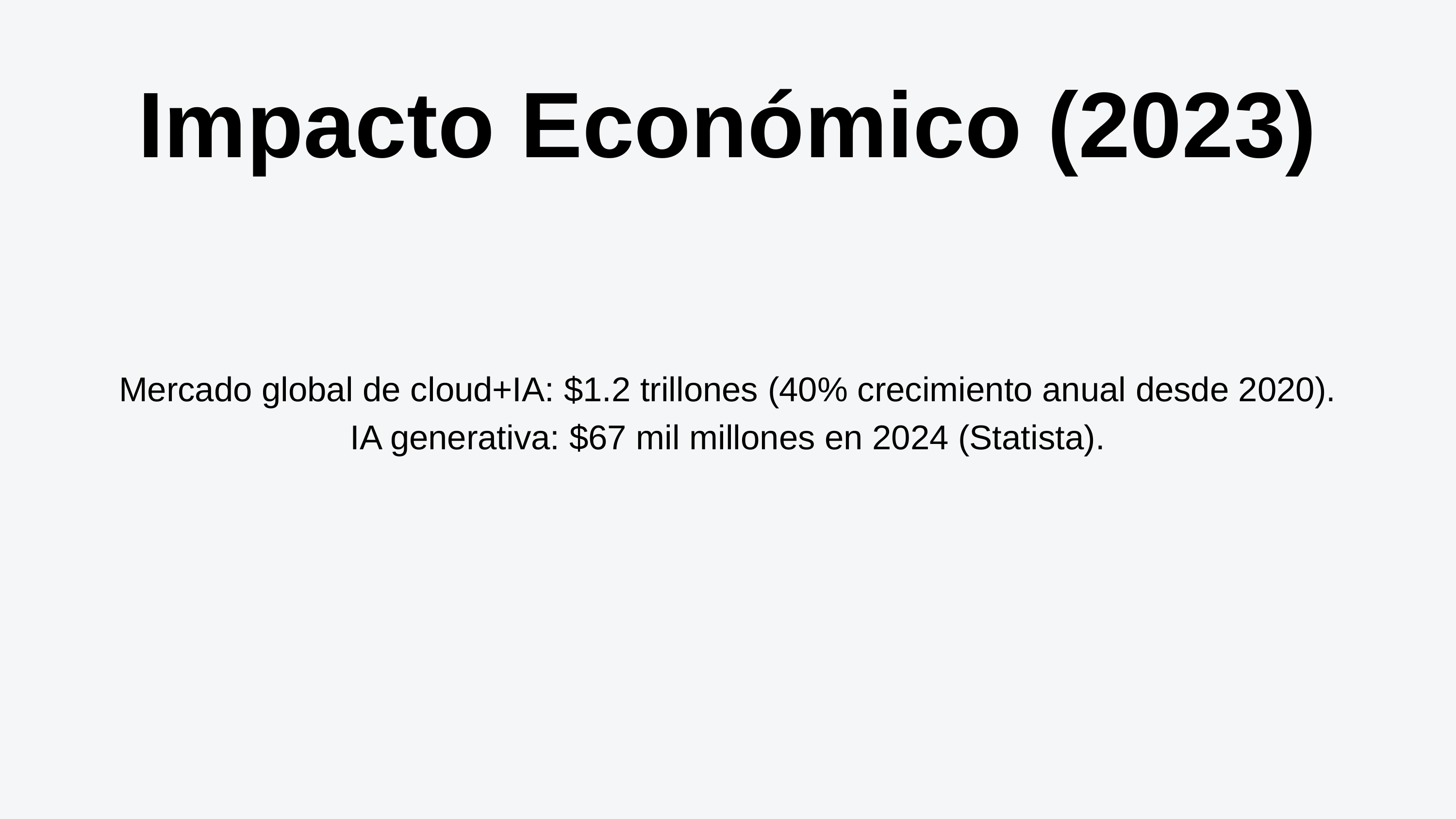

Impacto Económico (2023)

Mercado global de cloud+IA: $1.2 trillones (40% crecimiento anual desde 2020).
IA generativa: $67 mil millones en 2024 (Statista).